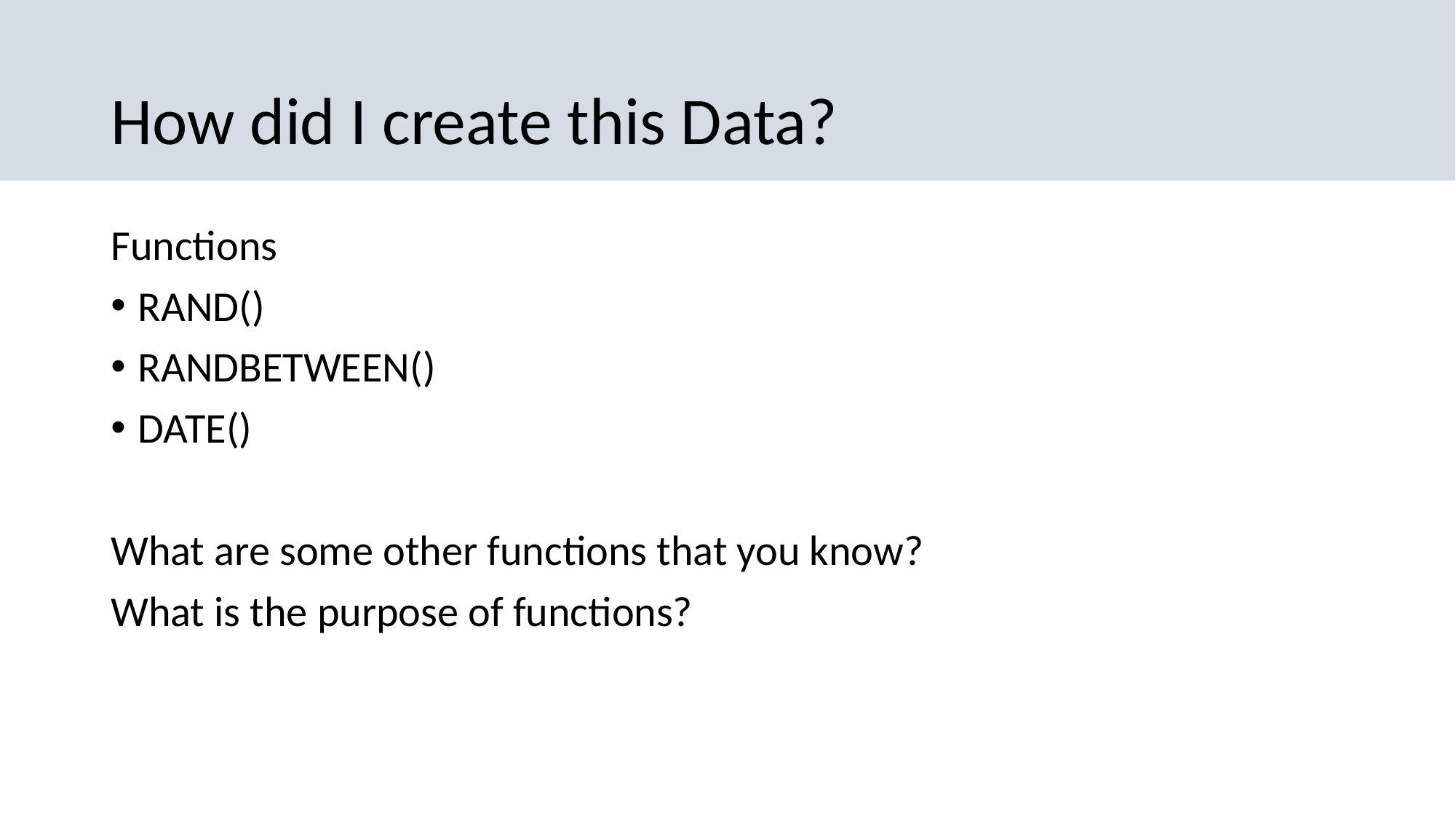

# How did I create this Data?
Functions
RAND()
RANDBETWEEN()
DATE()

What are some other functions that you know?
What is the purpose of functions?